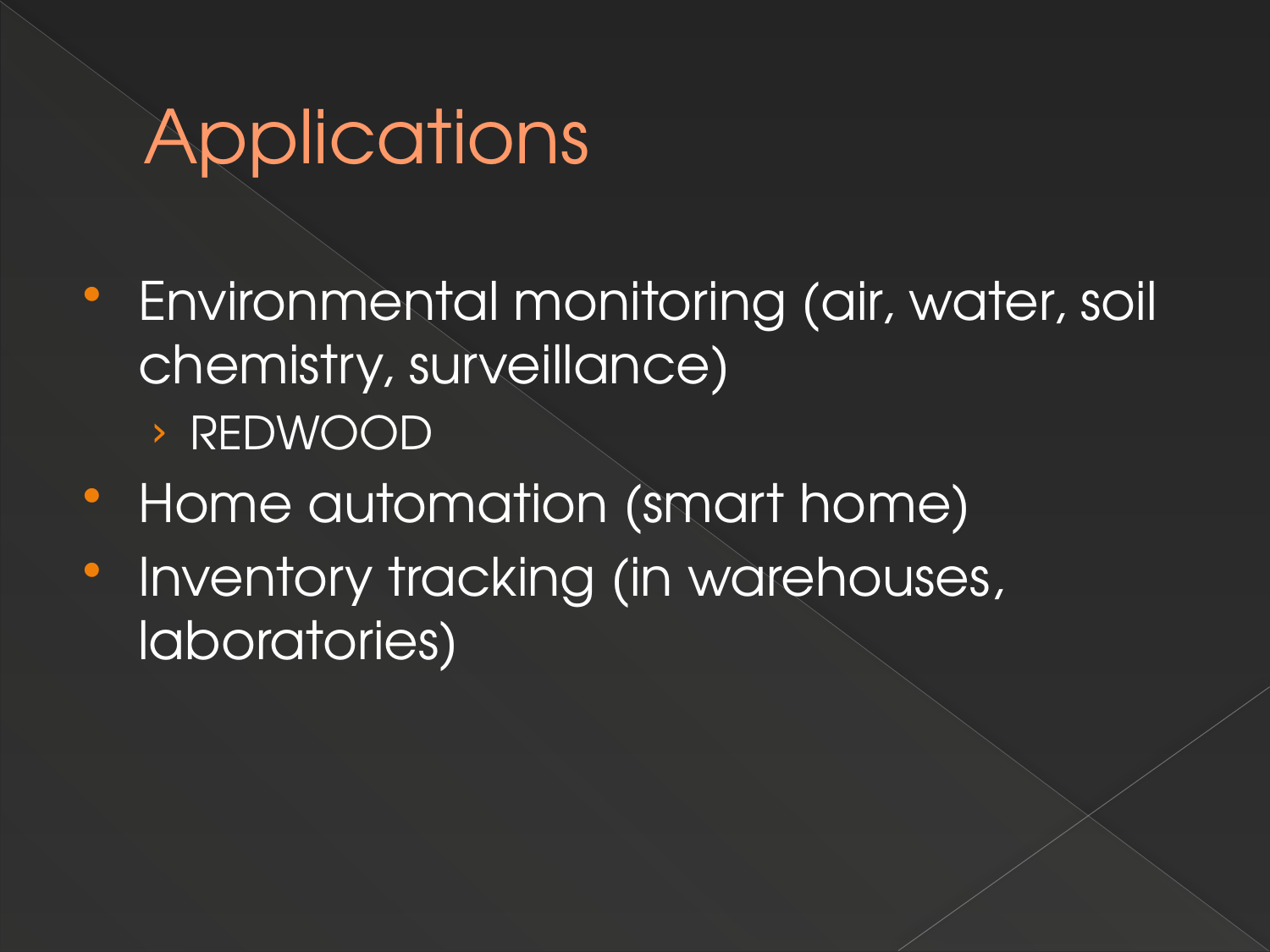

# Applications
Environmental monitoring (air, water, soil chemistry, surveillance)
REDWOOD
Home automation (smart home)
Inventory tracking (in warehouses, laboratories)